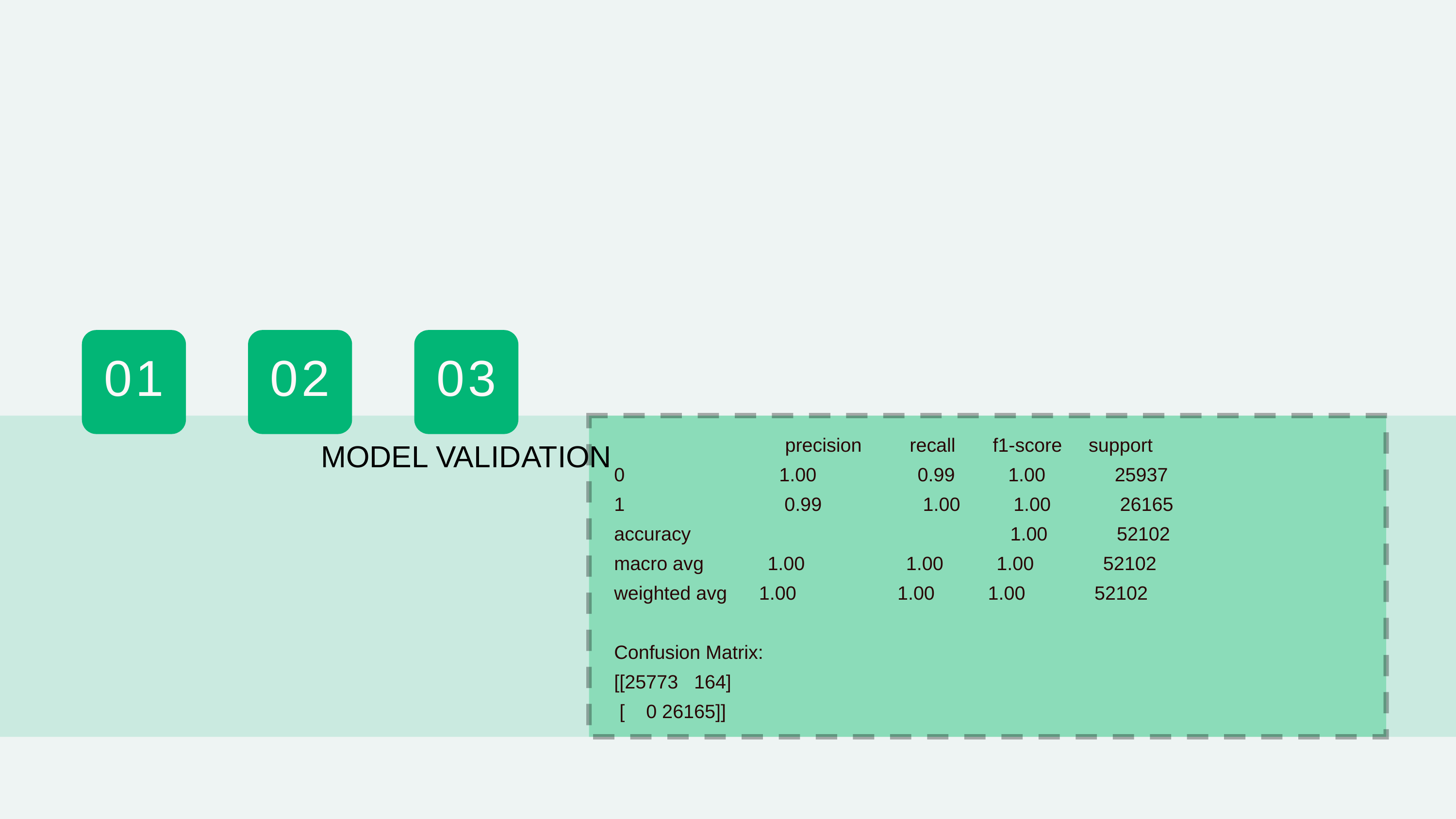

01

02

03

                                precision         recall       f1-score     support
0                             1.00                   0.99          1.00             25937
1                              0.99                   1.00          1.00             26165
accuracy                                                            1.00             52102
macro avg            1.00                   1.00          1.00             52102
weighted avg      1.00                   1.00          1.00             52102

Confusion Matrix:
[[25773   164]
 [    0 26165]]

MODEL VALIDATION